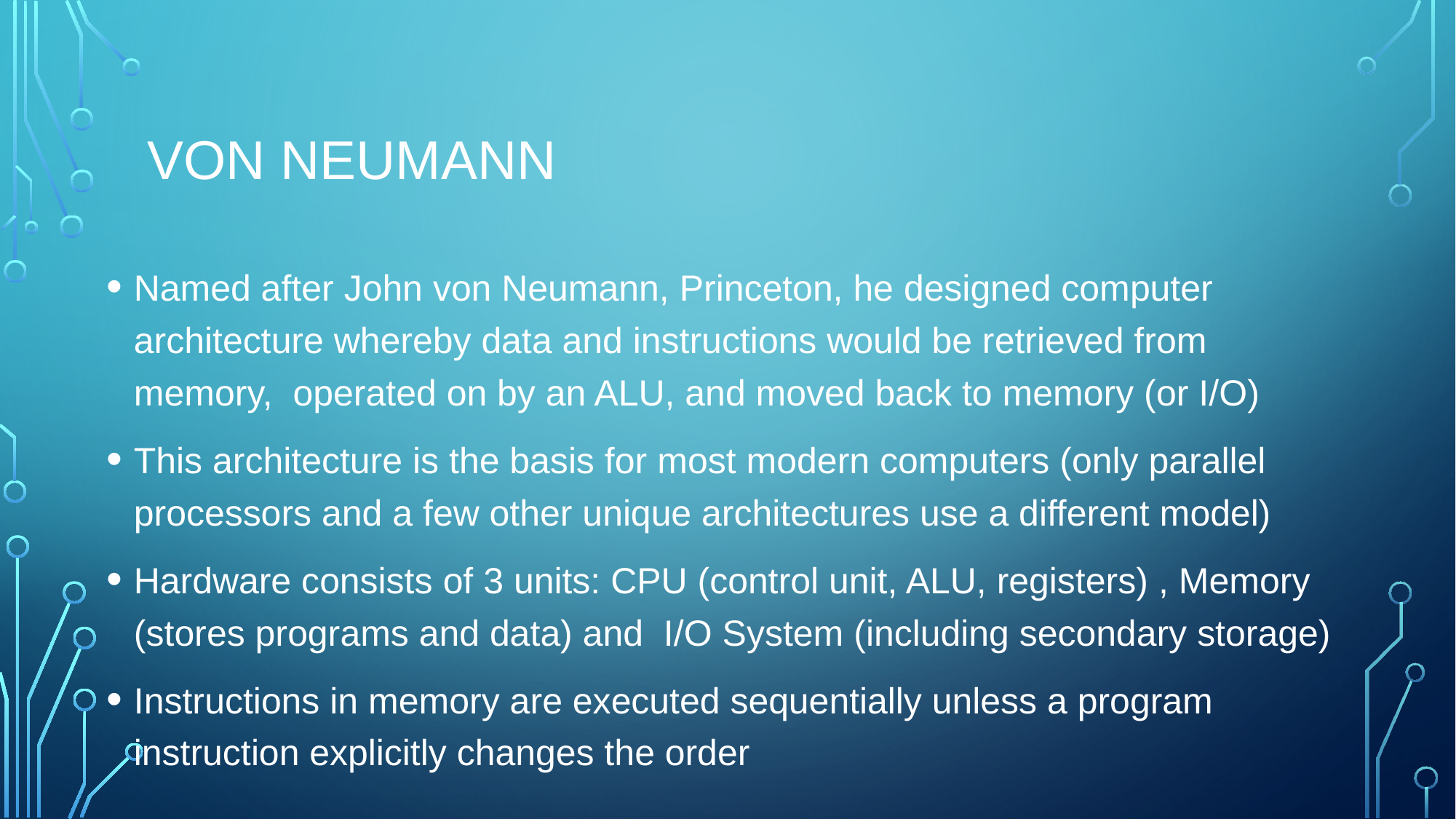

# Von Neumann
Named after John von Neumann, Princeton, he designed computer architecture whereby data and instructions would be retrieved from memory,  operated on by an ALU, and moved back to memory (or I/O)
This architecture is the basis for most modern computers (only parallel processors and a few other unique architectures use a different model)
Hardware consists of 3 units: CPU (control unit, ALU, registers) , Memory (stores programs and data) and  I/O System (including secondary storage)
Instructions in memory are executed sequentially unless a program instruction explicitly changes the order